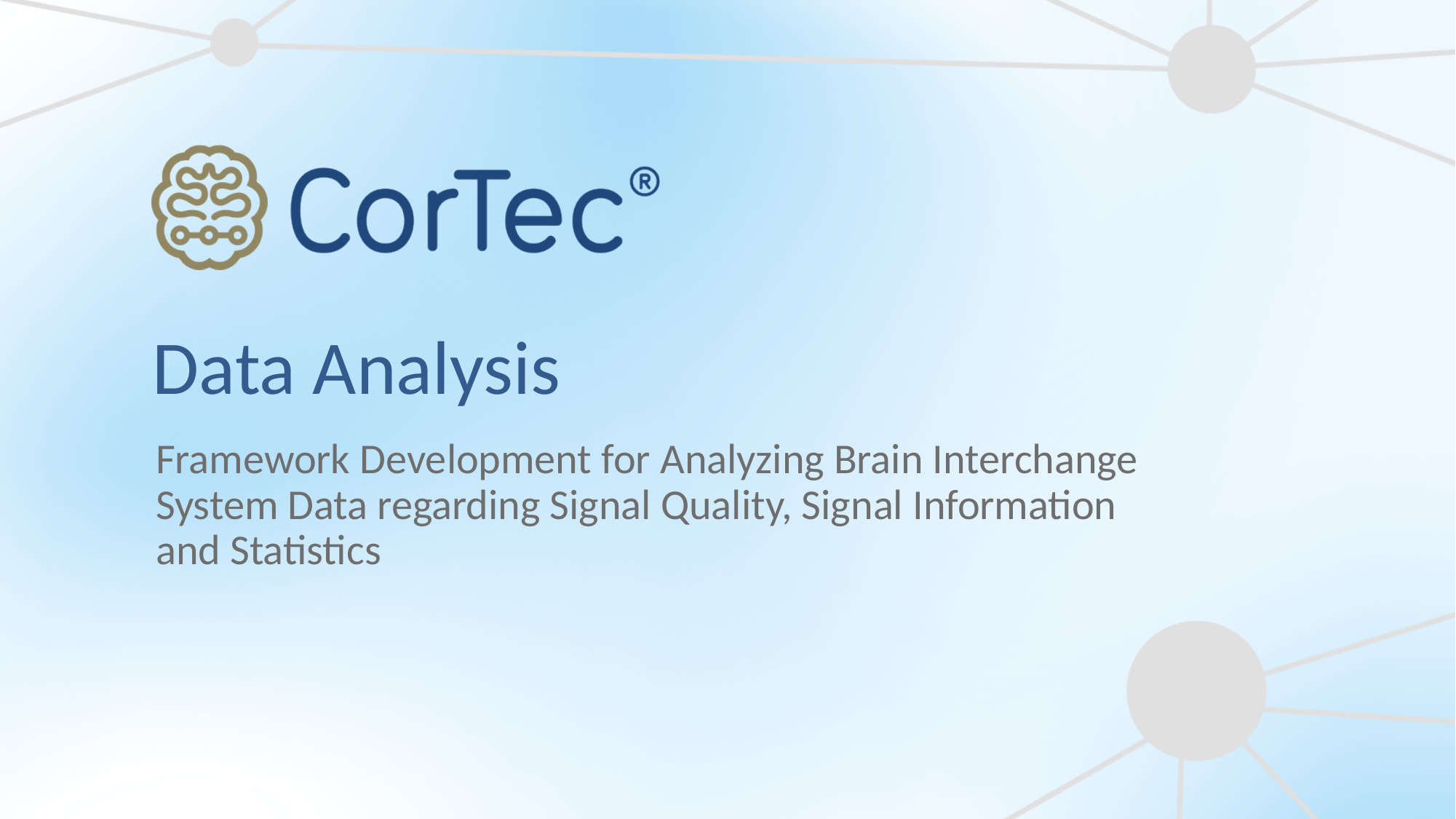

# Data Analysis
Framework Development for Analyzing Brain Interchange System Data regarding Signal Quality, Signal Information and Statistics